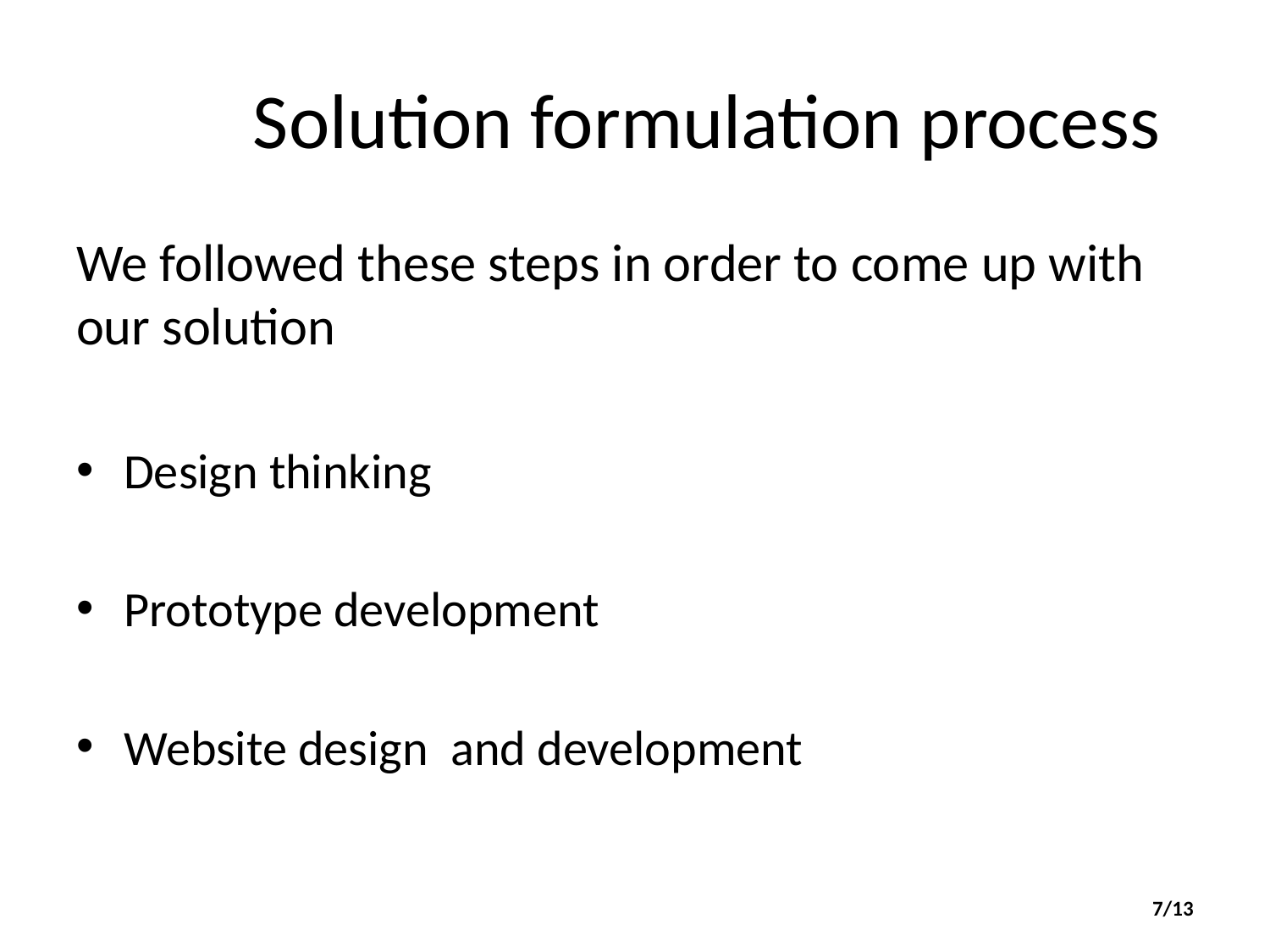

# Solution formulation process
We followed these steps in order to come up with our solution

Design thinking

Prototype development

Website design  and development
7/13